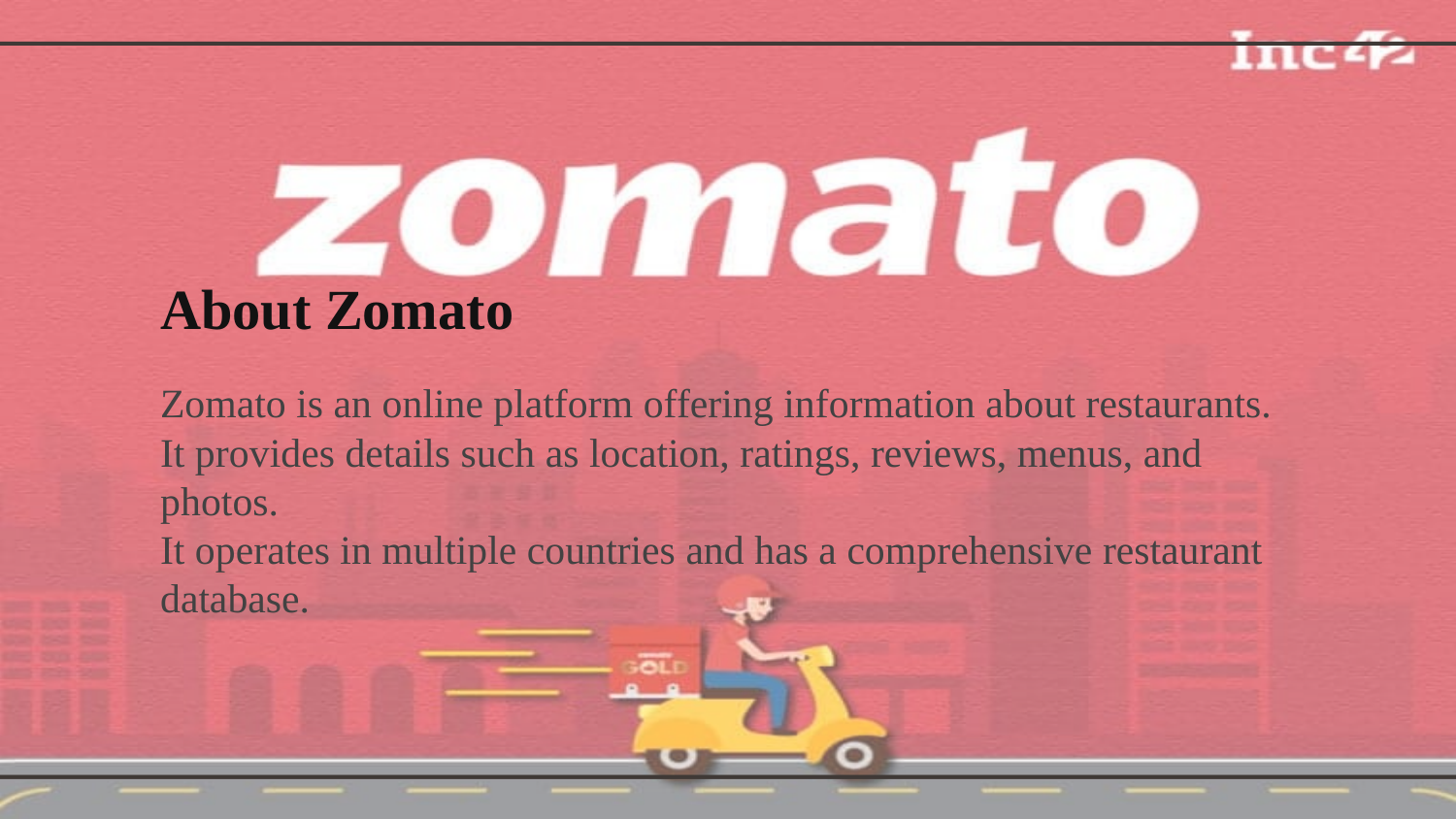

About Zomato
Zomato is an online platform offering information about restaurants.
It provides details such as location, ratings, reviews, menus, and photos.
It operates in multiple countries and has a comprehensive restaurant database.